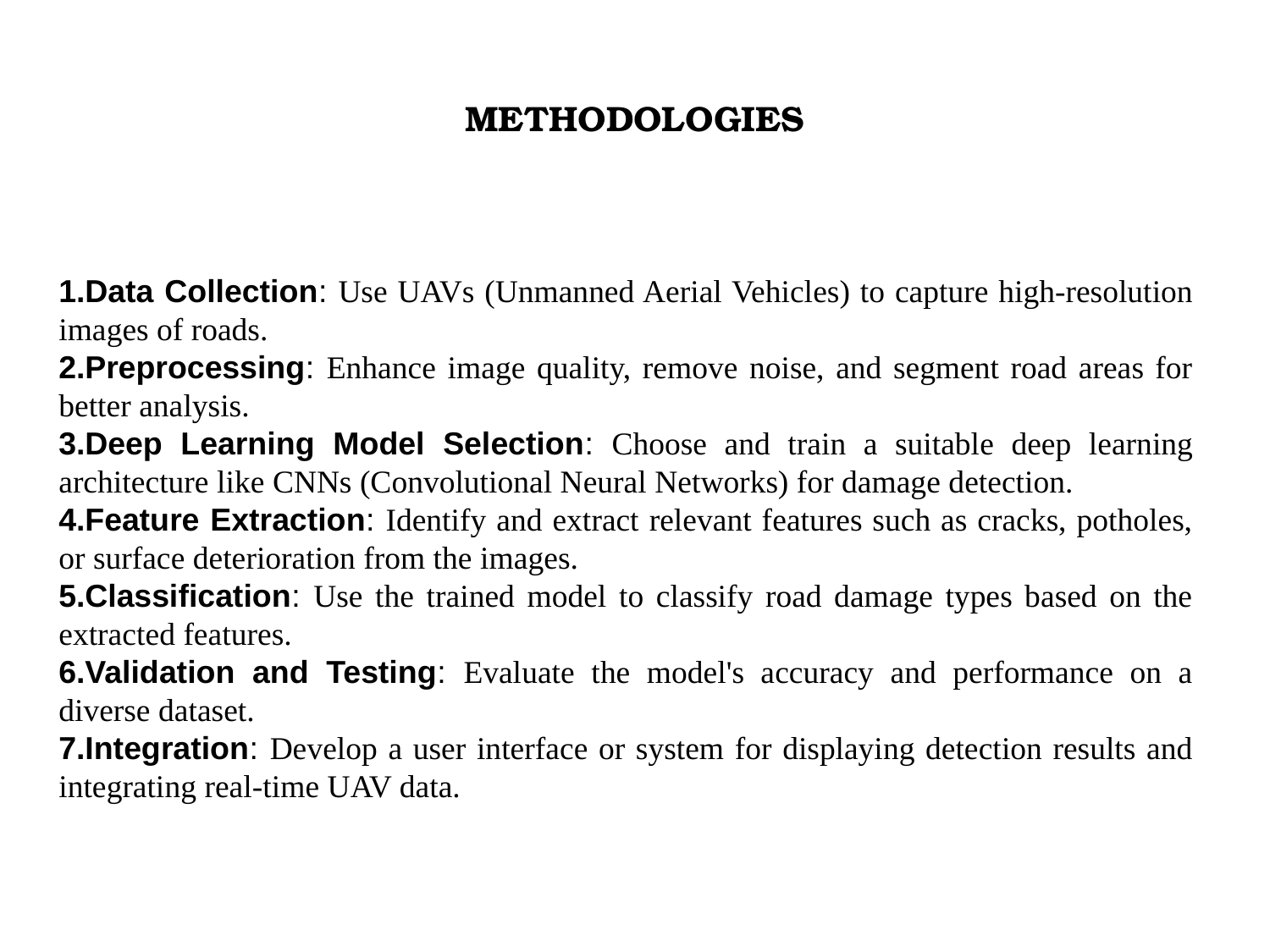

# METHODOLOGIES
Data Collection: Use UAVs (Unmanned Aerial Vehicles) to capture high-resolution images of roads.
Preprocessing: Enhance image quality, remove noise, and segment road areas for better analysis.
Deep Learning Model Selection: Choose and train a suitable deep learning architecture like CNNs (Convolutional Neural Networks) for damage detection.
Feature Extraction: Identify and extract relevant features such as cracks, potholes, or surface deterioration from the images.
Classification: Use the trained model to classify road damage types based on the extracted features.
Validation and Testing: Evaluate the model's accuracy and performance on a diverse dataset.
Integration: Develop a user interface or system for displaying detection results and integrating real-time UAV data.